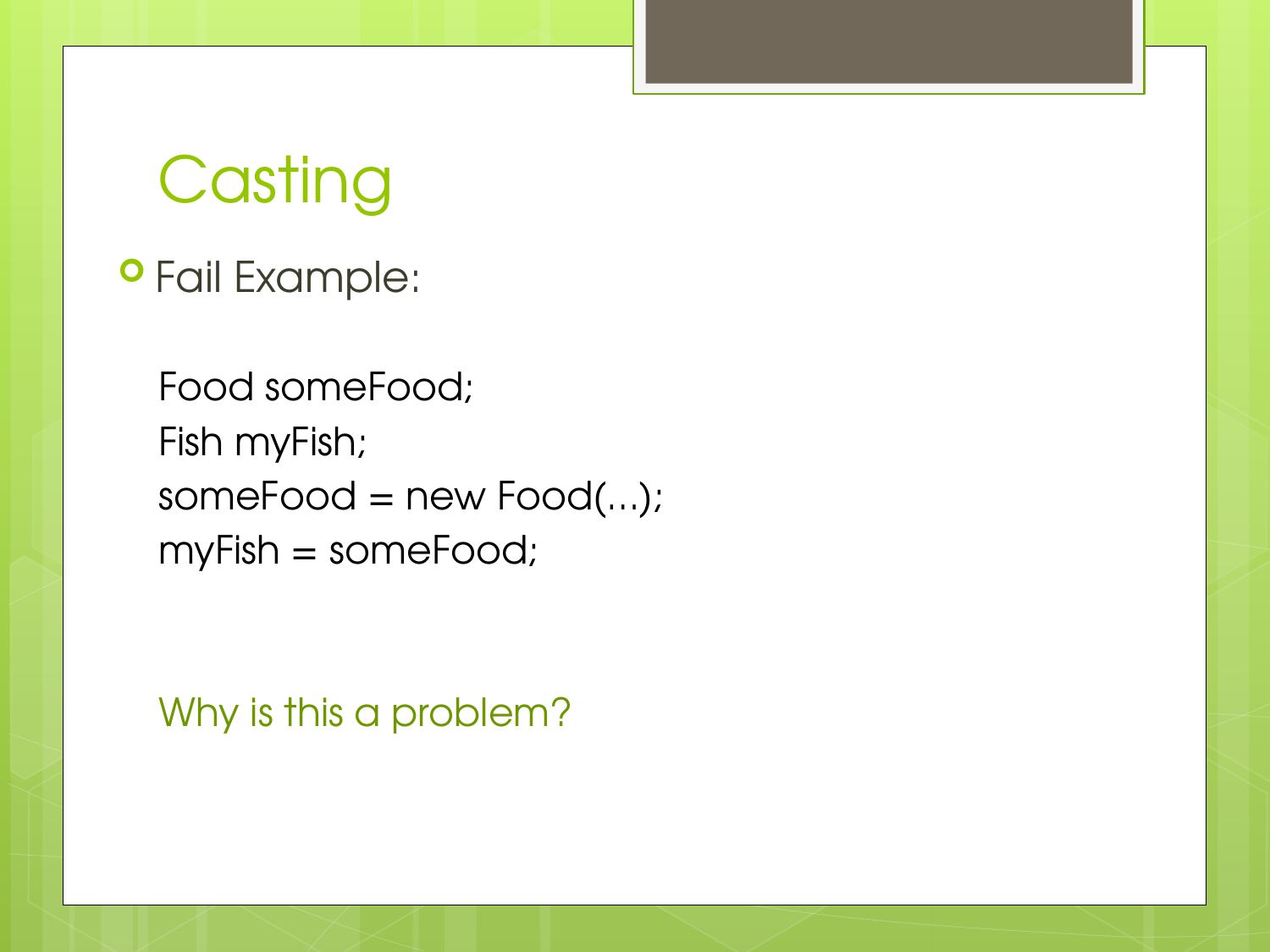

# Casting
Fail Example:

Food someFood;
Fish myFish;
someFood = new Food(…);
myFish = someFood;

Why is this a problem?